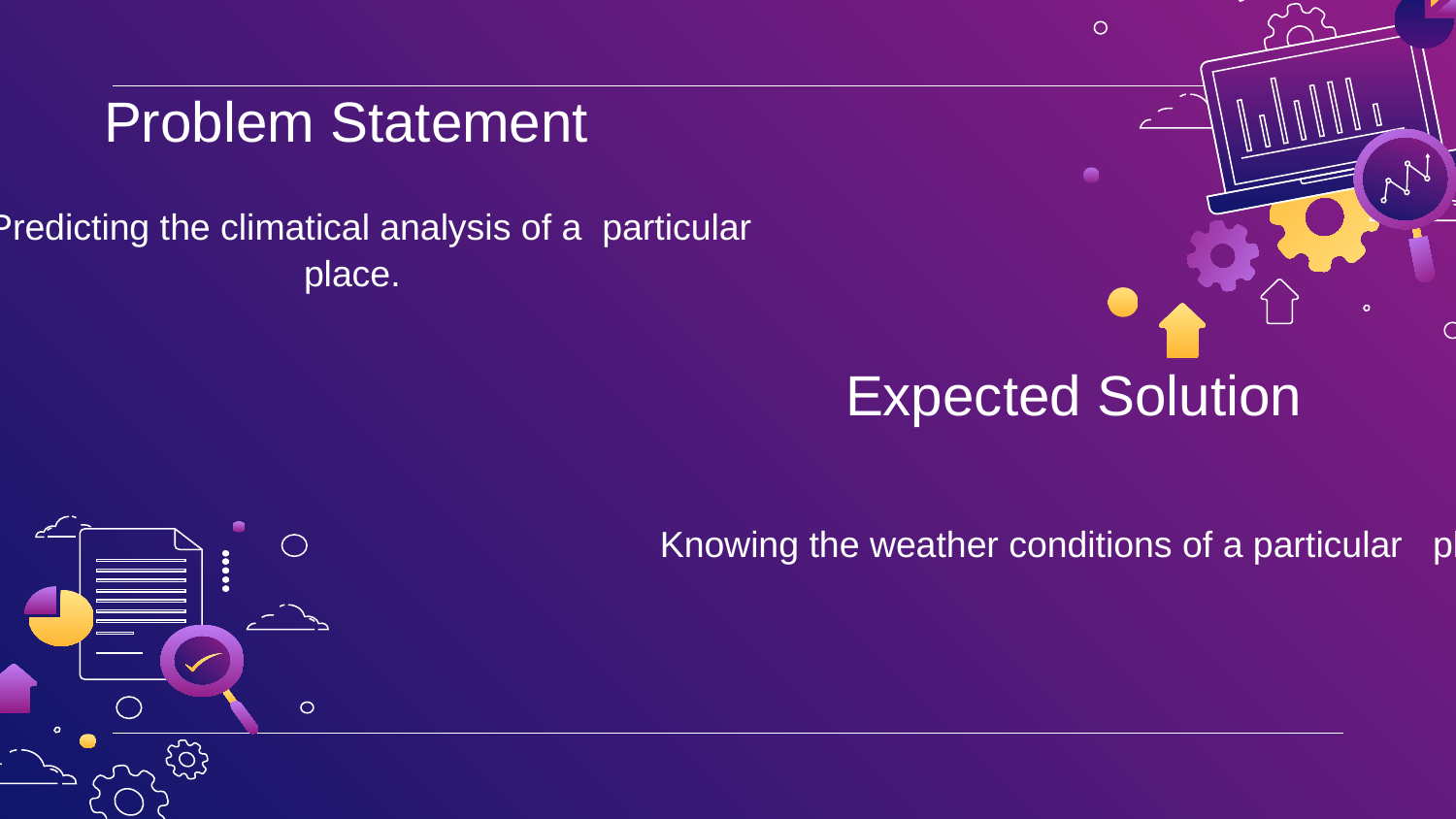

# Problem Statement
Predicting the climatical analysis of a  particular place.
Expected Solution
Knowing the weather conditions of a particular   place